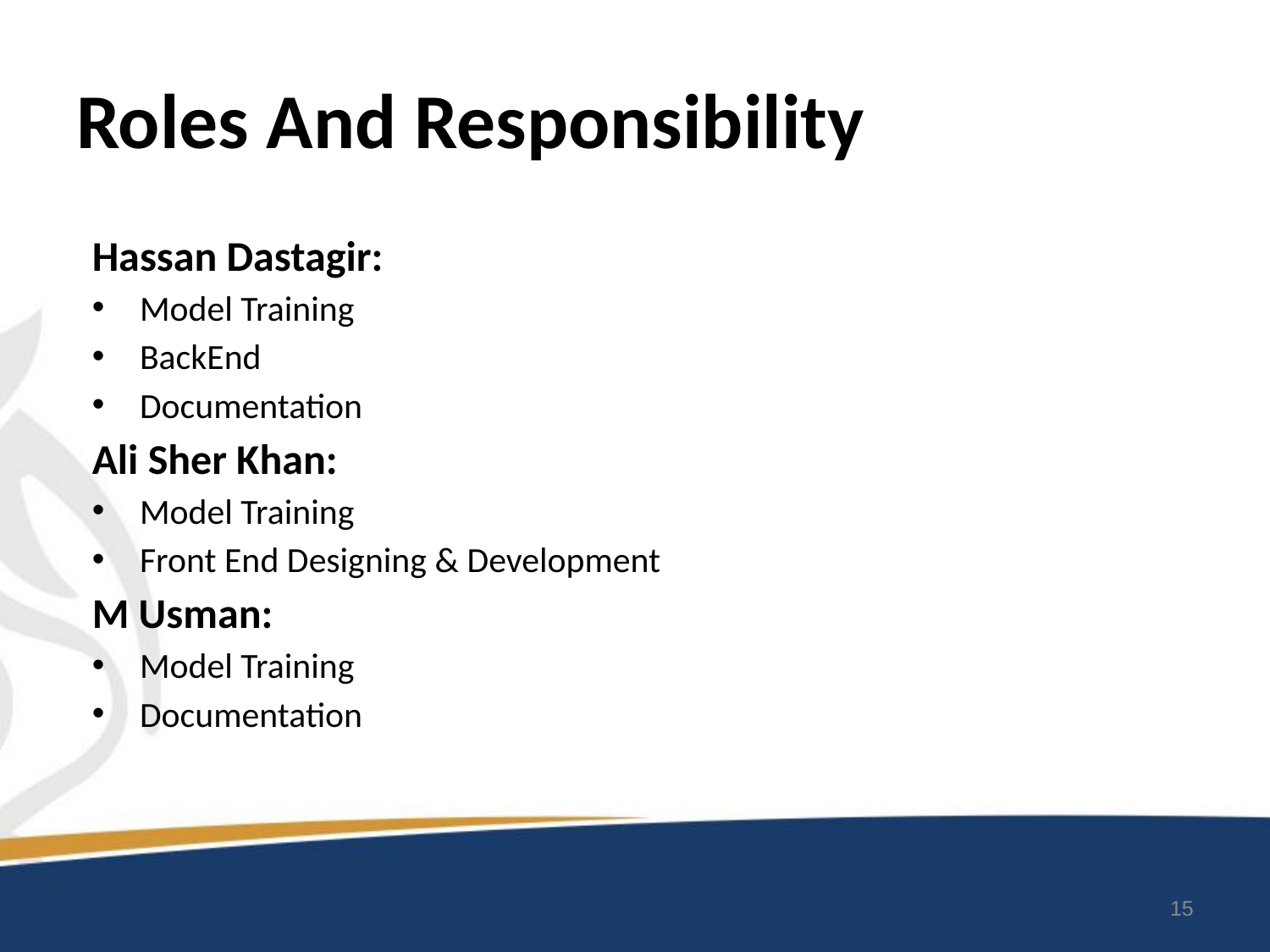

# Roles And Responsibility
Hassan Dastagir:
Model Training
BackEnd
Documentation
Ali Sher Khan:
Model Training
Front End Designing & Development
M Usman:
Model Training
Documentation

15